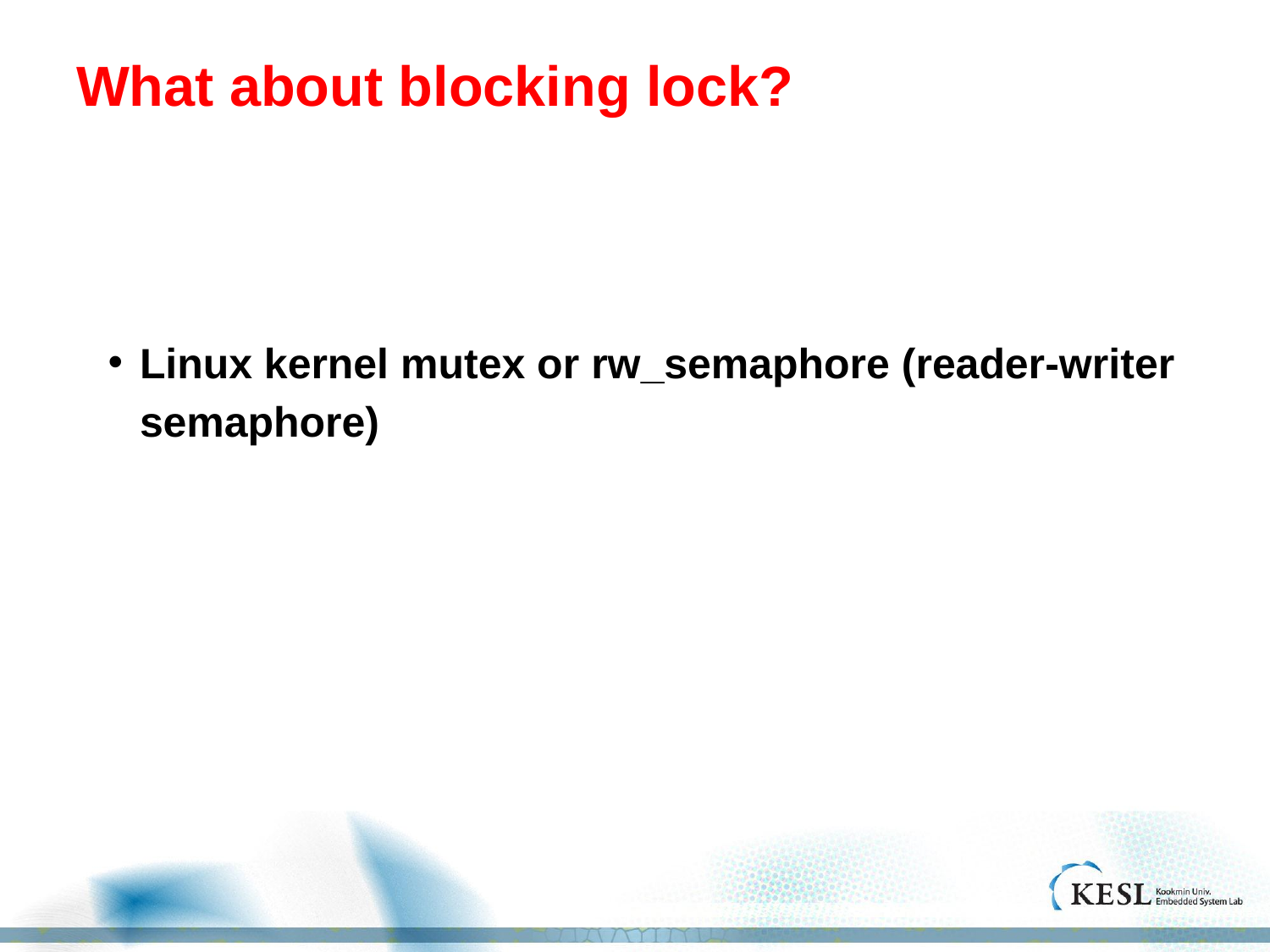

# What about blocking lock?

Linux kernel mutex or rw_semaphore (reader-writer semaphore)